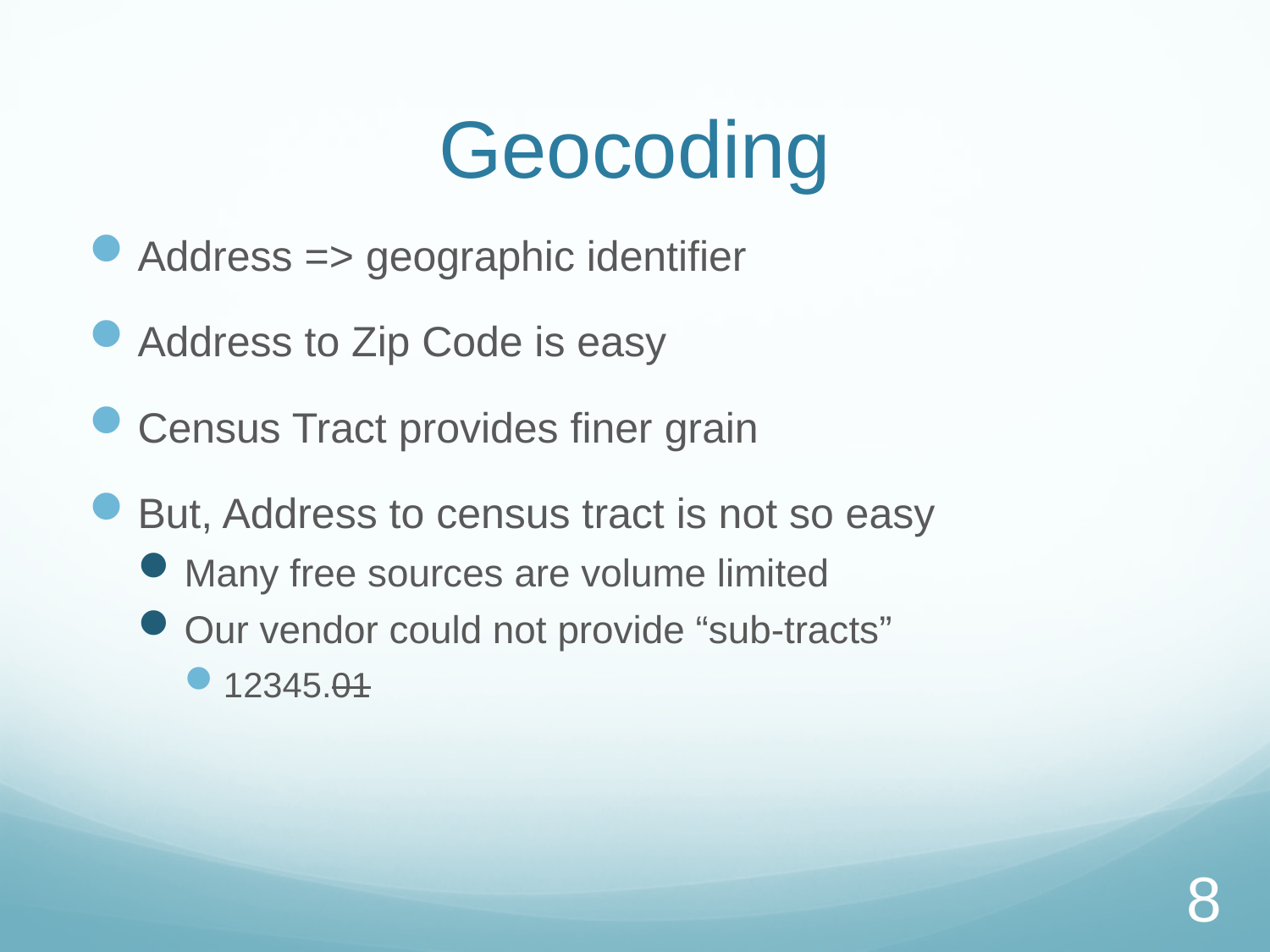

# Geocoding
Address => geographic identifier
Address to Zip Code is easy
Census Tract provides finer grain
But, Address to census tract is not so easy
Many free sources are volume limited
Our vendor could not provide “sub-tracts”
12345.01
8